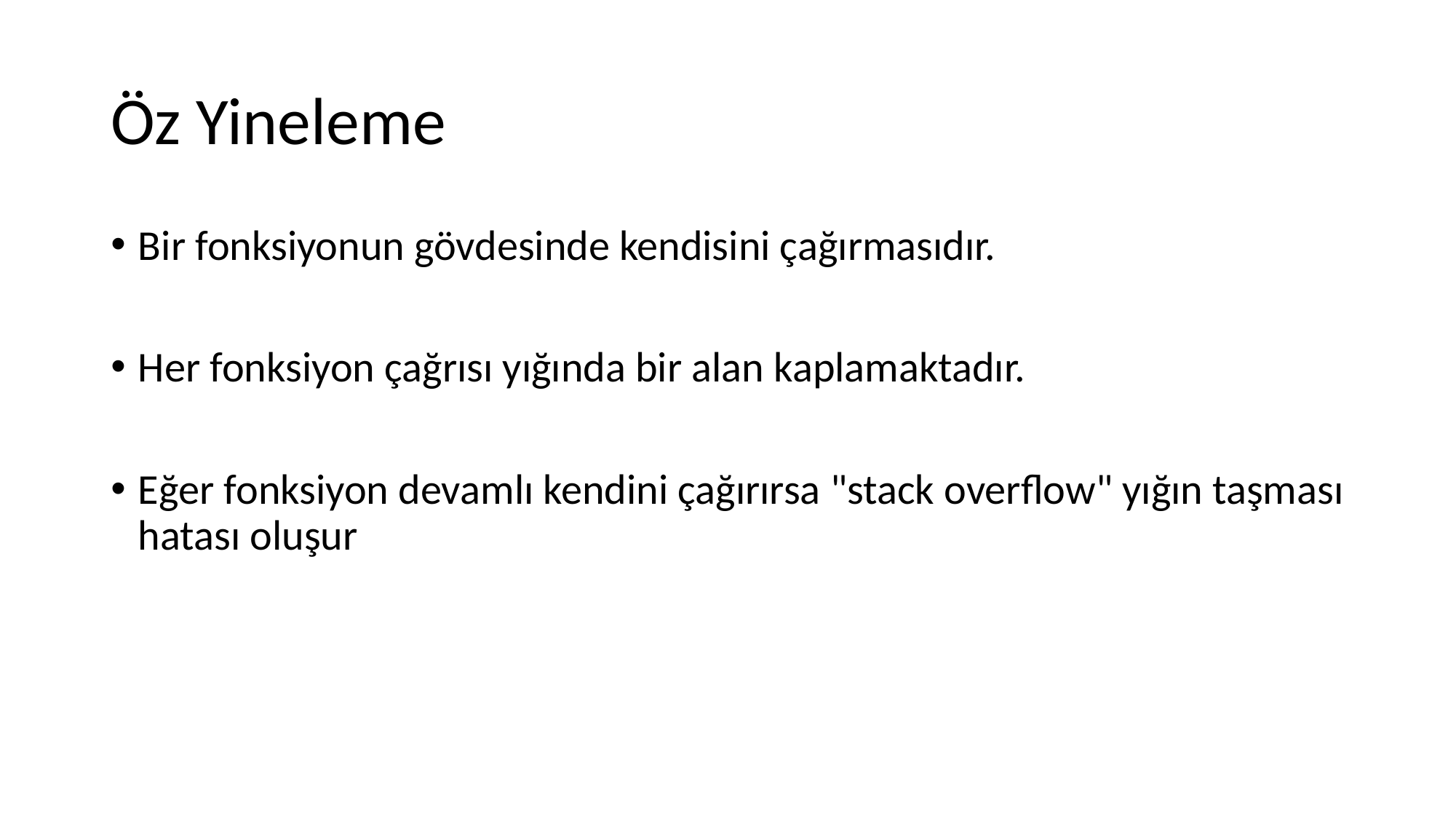

# Öz Yineleme
Bir fonksiyonun gövdesinde kendisini çağırmasıdır.

Her fonksiyon çağrısı yığında bir alan kaplamaktadır.

Eğer fonksiyon devamlı kendini çağırırsa "stack overflow" yığın taşması hatası oluşur